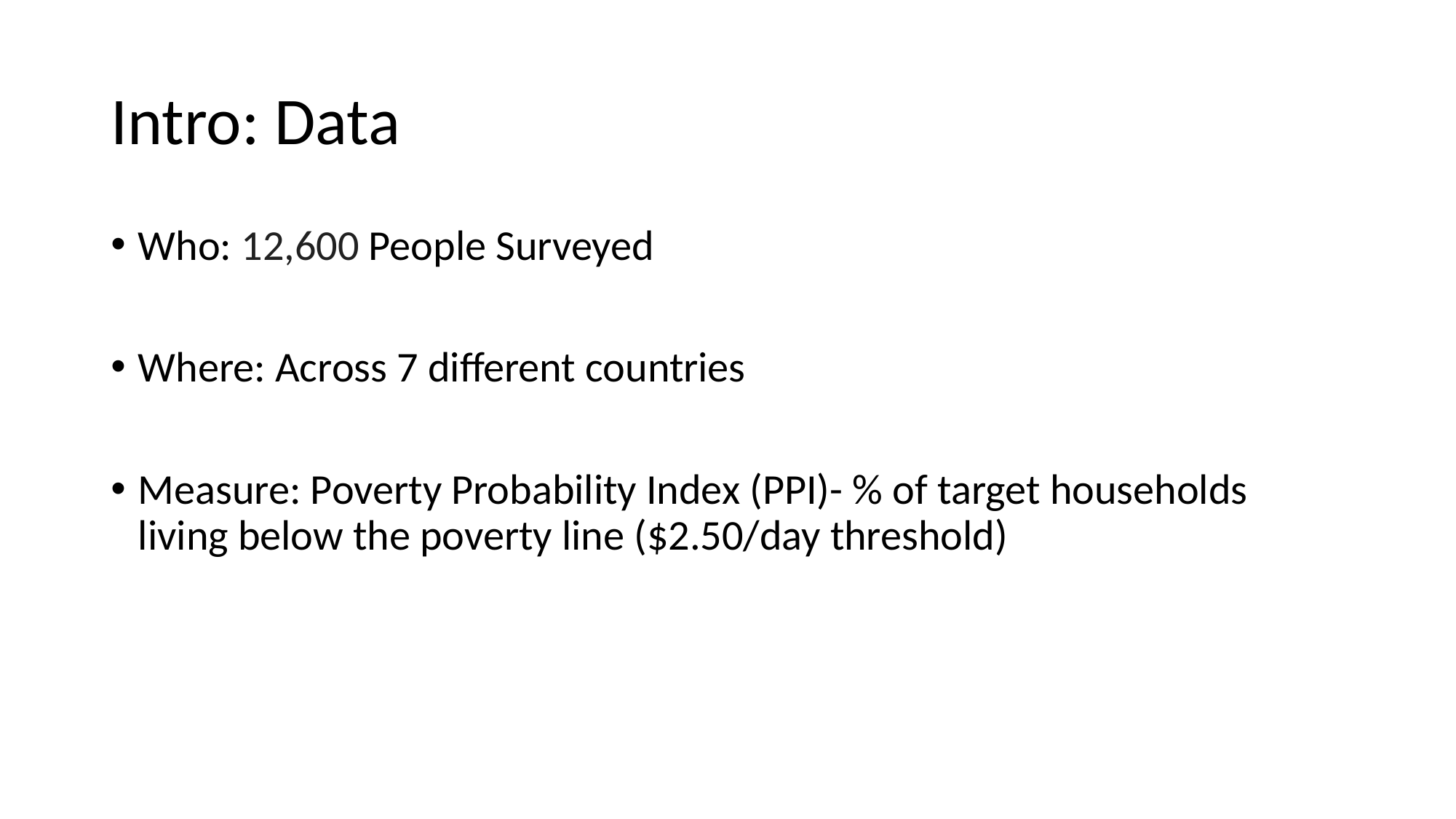

# Intro: Data
Who: 12,600 People Surveyed

Where: Across 7 different countries

Measure: Poverty Probability Index (PPI)- % of target households living below the poverty line ($2.50/day threshold)